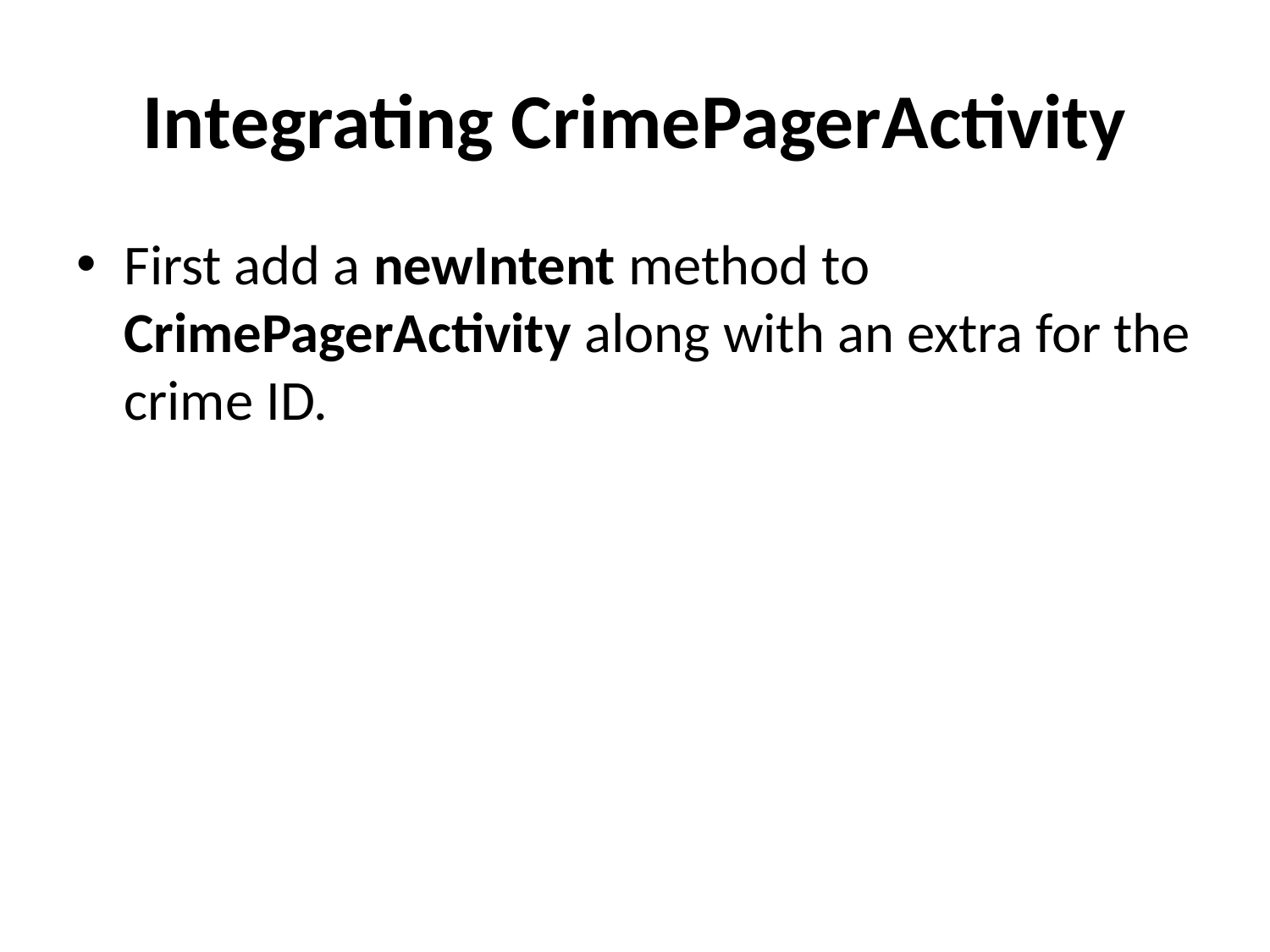

# Integrating CrimePagerActivity
First add a newIntent method to CrimePagerActivity along with an extra for the crime ID.